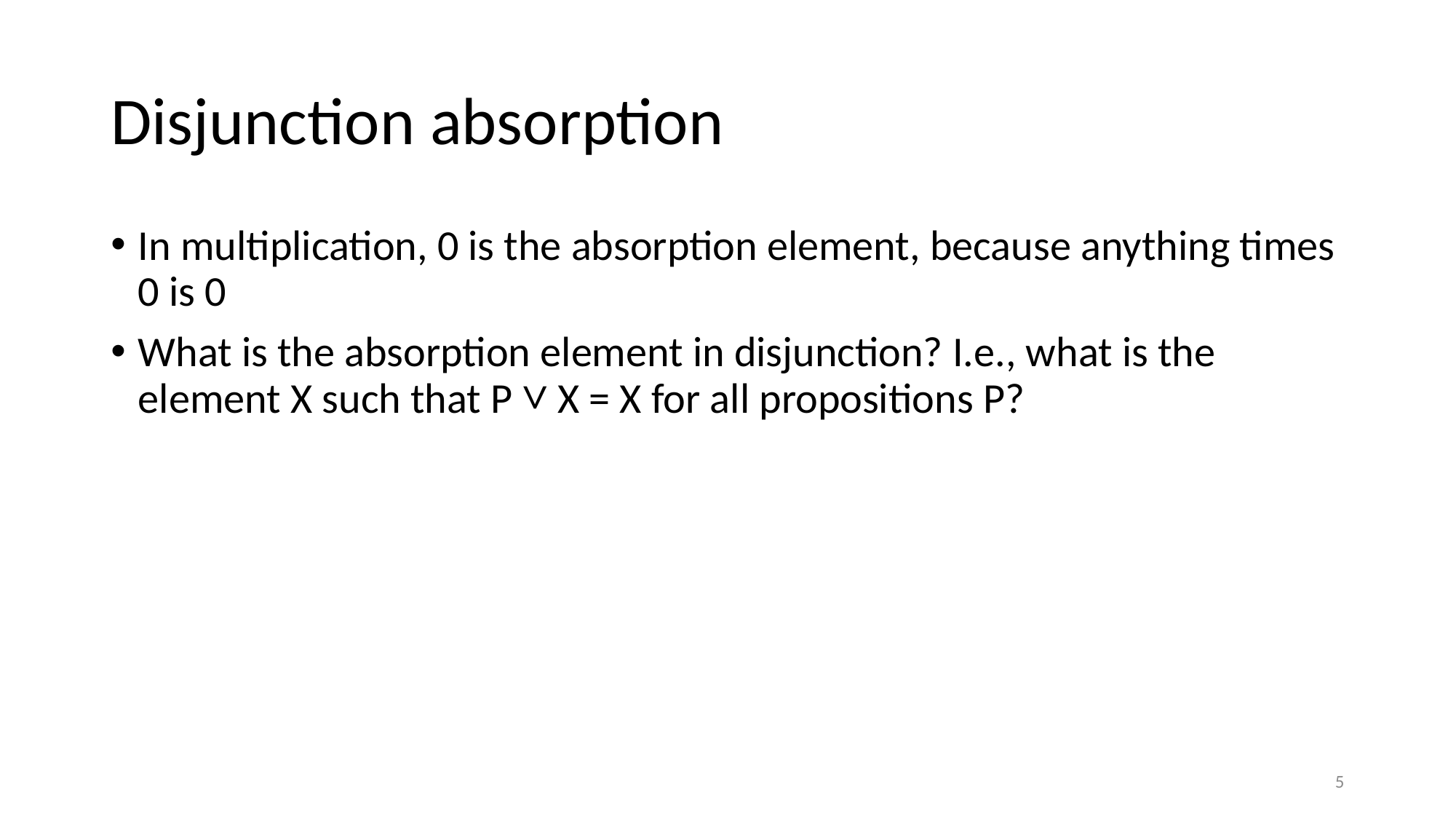

# Disjunction absorption
In multiplication, 0 is the absorption element, because anything times 0 is 0
What is the absorption element in disjunction? I.e., what is the element X such that P ∨ X = X for all propositions P?
5